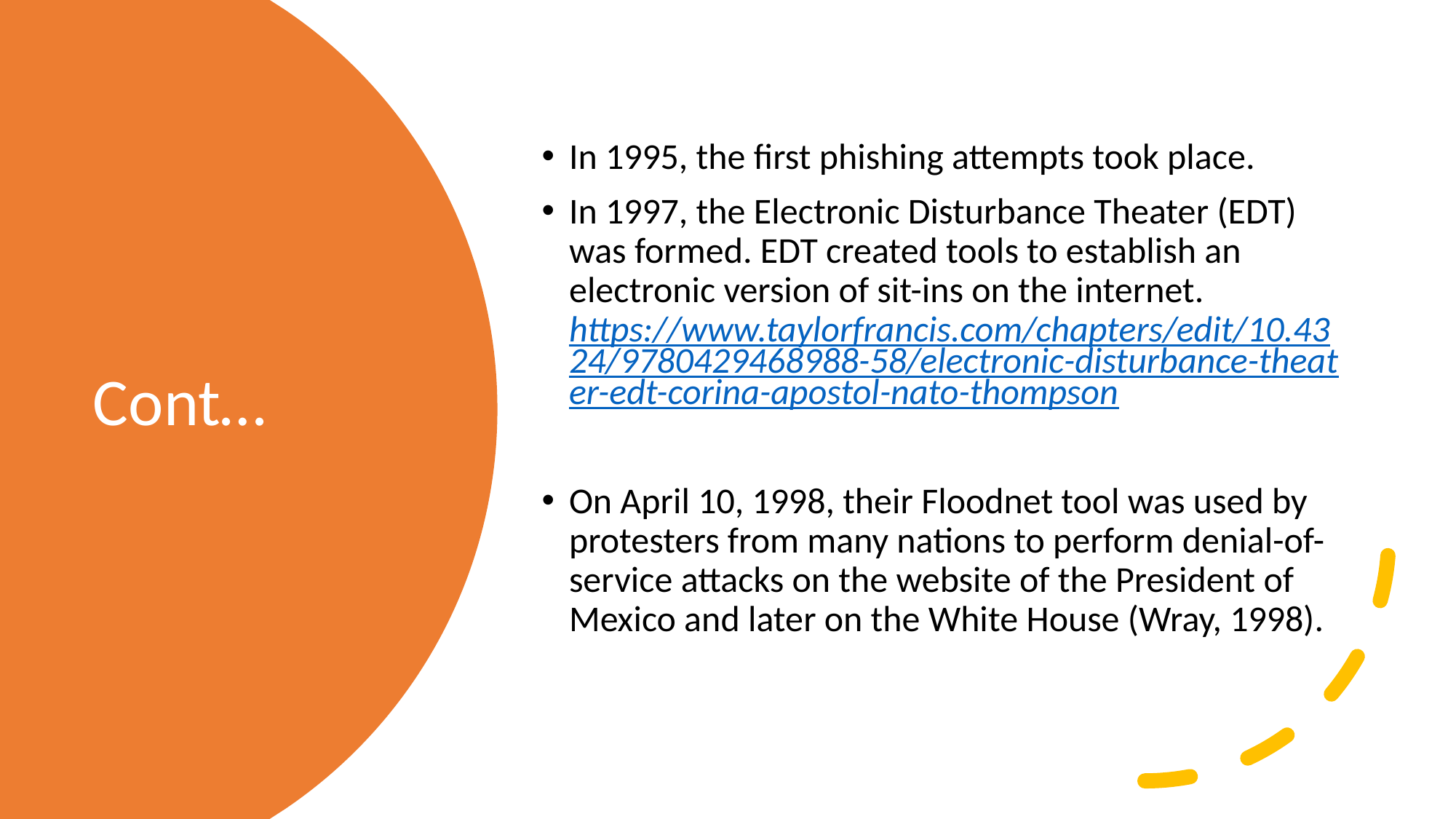

In 1995, the first phishing attempts took place.
In 1997, the Electronic Disturbance Theater (EDT) was formed. EDT created tools to establish an electronic version of sit-ins on the internet. https://www.taylorfrancis.com/chapters/edit/10.4324/9780429468988-58/electronic-disturbance-theater-edt-corina-apostol-nato-thompson

On April 10, 1998, their Floodnet tool was used by protesters from many nations to perform denial-of-service attacks on the website of the President of Mexico and later on the White House (Wray, 1998).

# Cont…